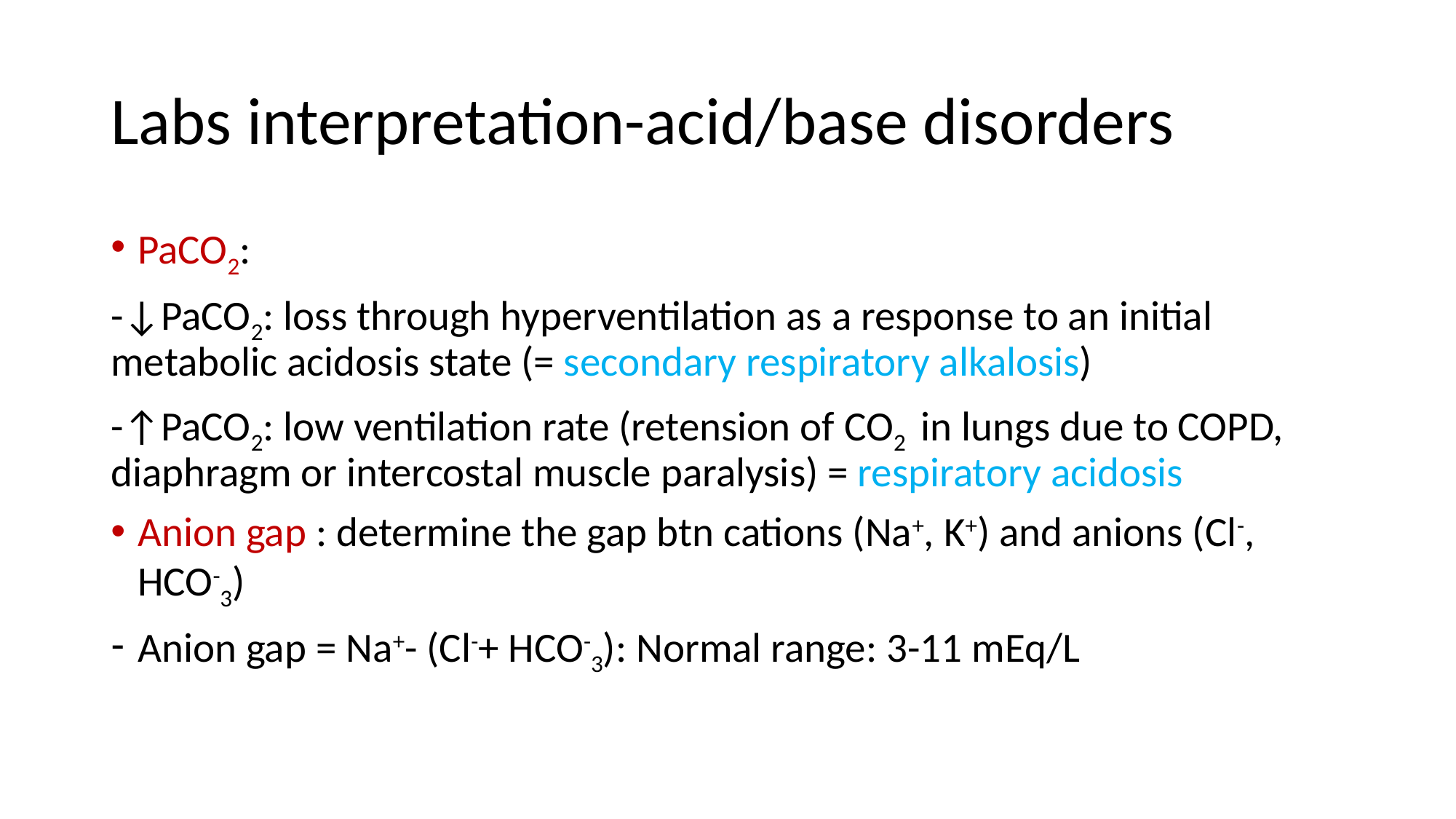

# Labs interpretation-acid/base disorders
PaCO2:
-↓PaCO2: loss through hyperventilation as a response to an initial metabolic acidosis state (= secondary respiratory alkalosis)
-↑PaCO2: low ventilation rate (retension of CO2  in lungs due to COPD, diaphragm or intercostal muscle paralysis) = respiratory acidosis
Anion gap : determine the gap btn cations (Na+, K+) and anions (Cl-, HCO-3)
Anion gap = Na+- (Cl-+ HCO-3): Normal range: 3-11 mEq/L